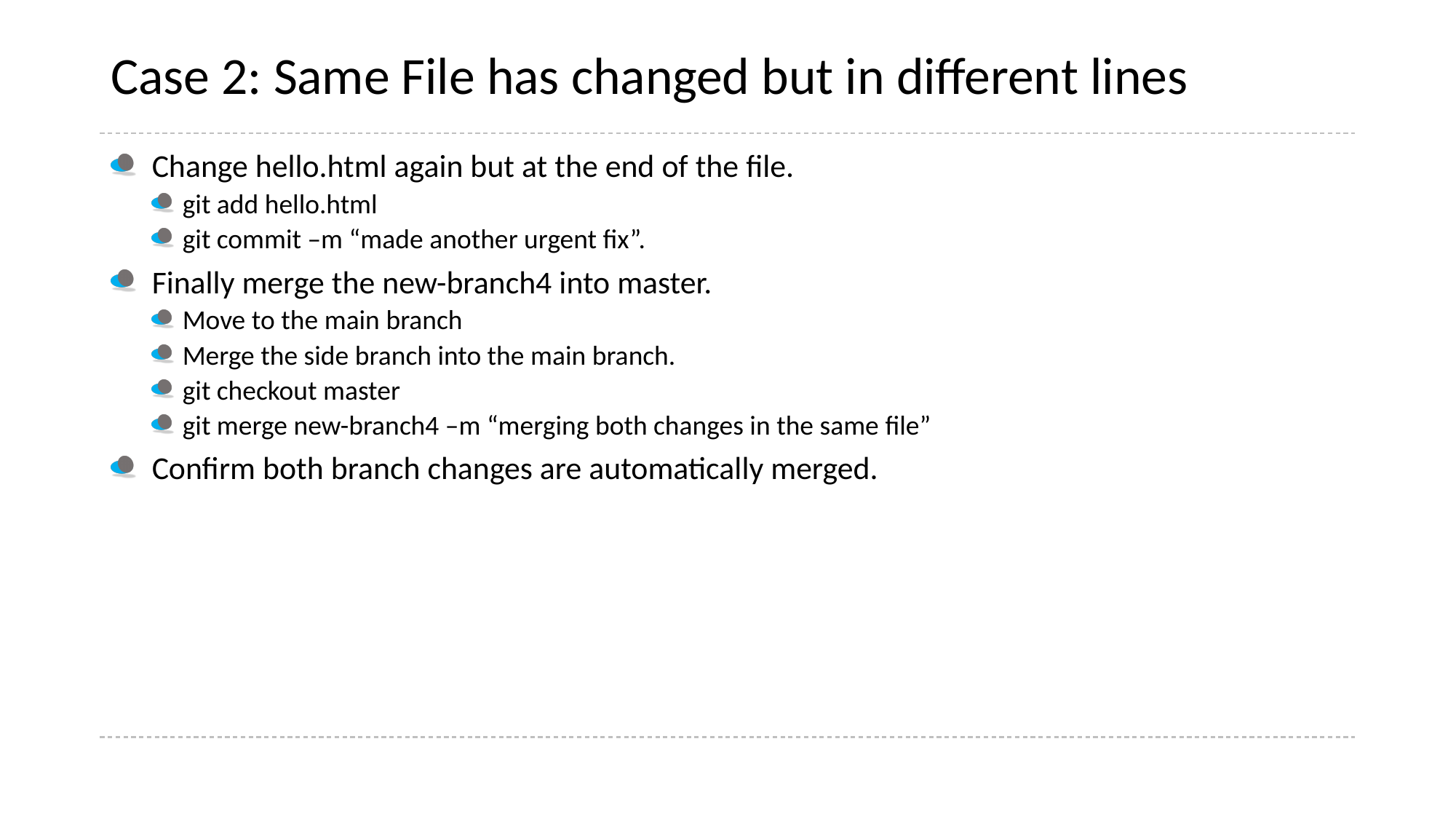

# Case 2: Same File has changed but in different lines
Change hello.html again but at the end of the file.
git add hello.html
git commit –m “made another urgent fix”.
Finally merge the new-branch4 into master.
Move to the main branch
Merge the side branch into the main branch.
git checkout master
git merge new-branch4 –m “merging both changes in the same file”
Confirm both branch changes are automatically merged.